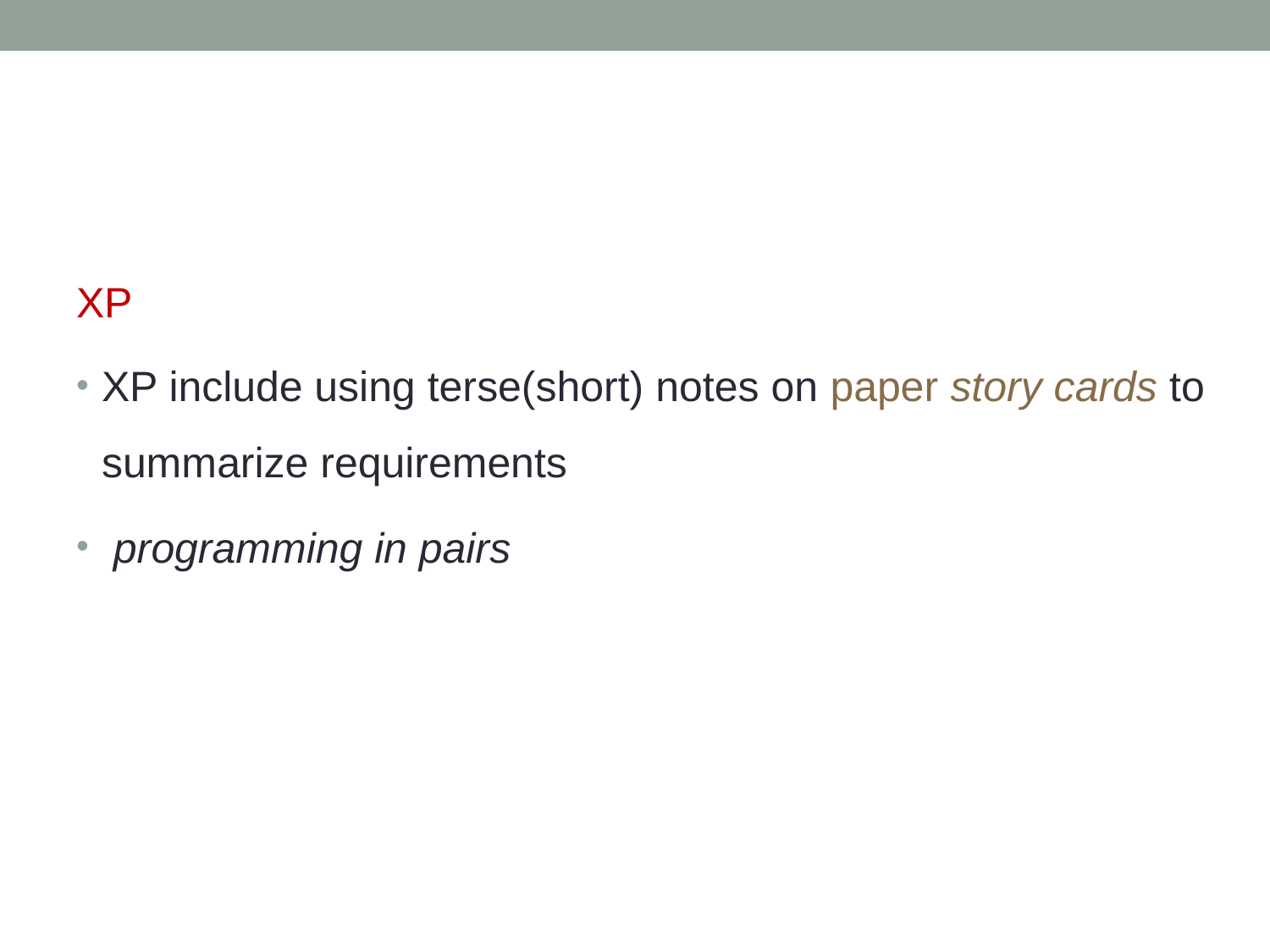

XP
XP include using terse(short) notes on paper story cards to summarize requirements
 programming in pairs